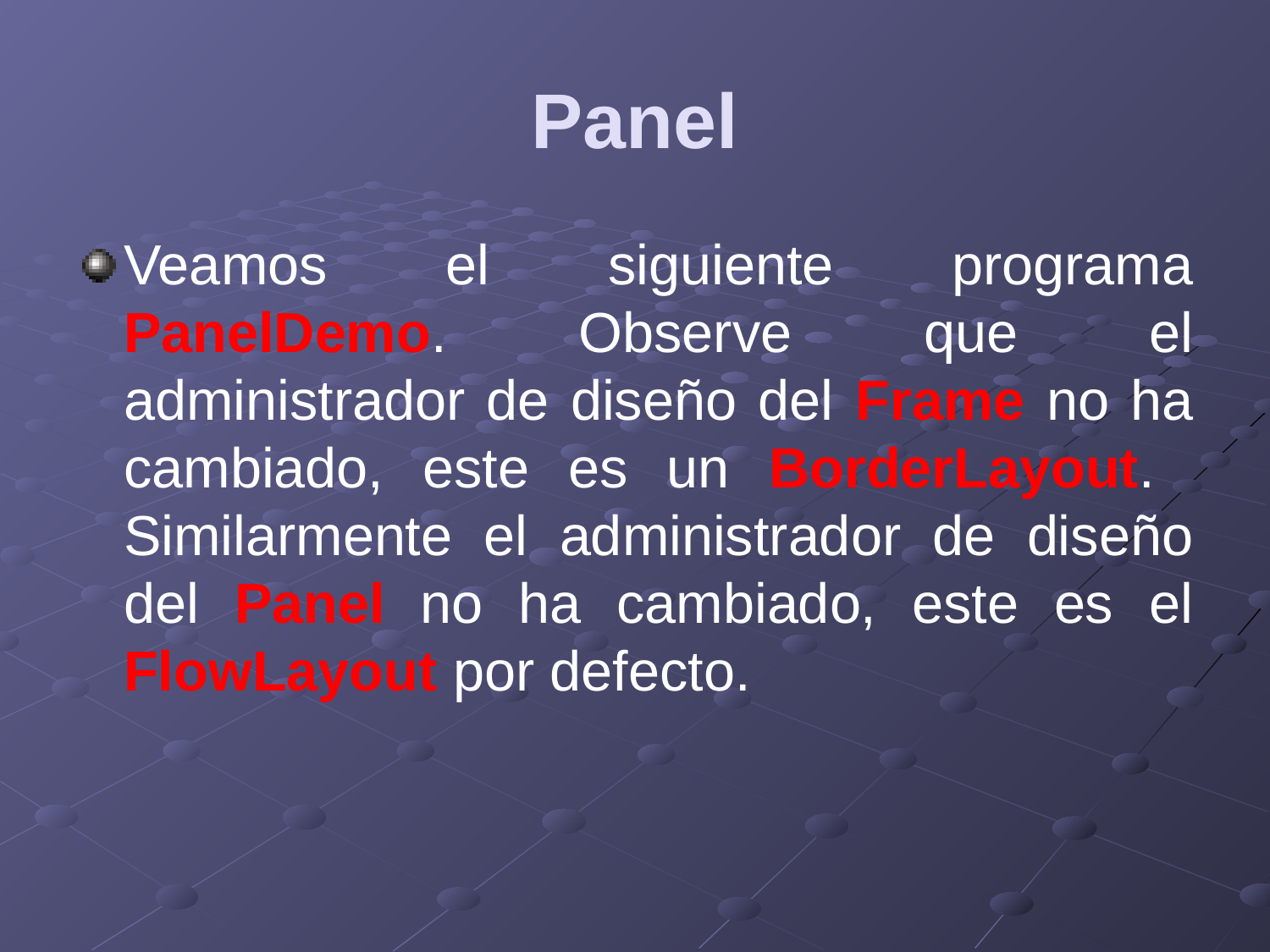

# Panel
Veamos el siguiente programa PanelDemo. Observe que el administrador de diseño del Frame no ha cambiado, este es un BorderLayout.  Similarmente el administrador de diseño del Panel no ha cambiado, este es el FlowLayout por defecto.